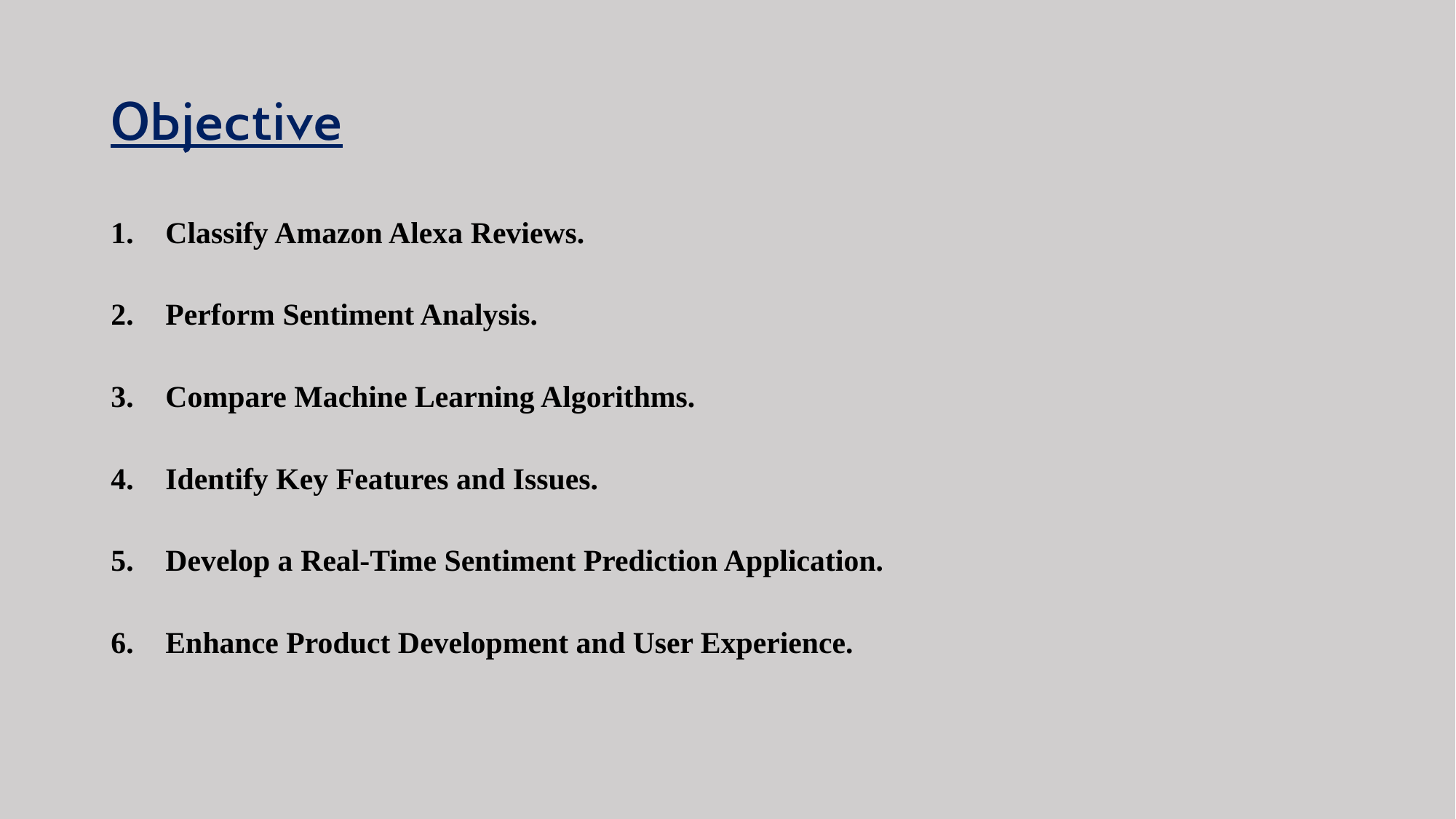

# Objective
Classify Amazon Alexa Reviews.
Perform Sentiment Analysis.
Compare Machine Learning Algorithms.
Identify Key Features and Issues.
Develop a Real-Time Sentiment Prediction Application.
Enhance Product Development and User Experience.